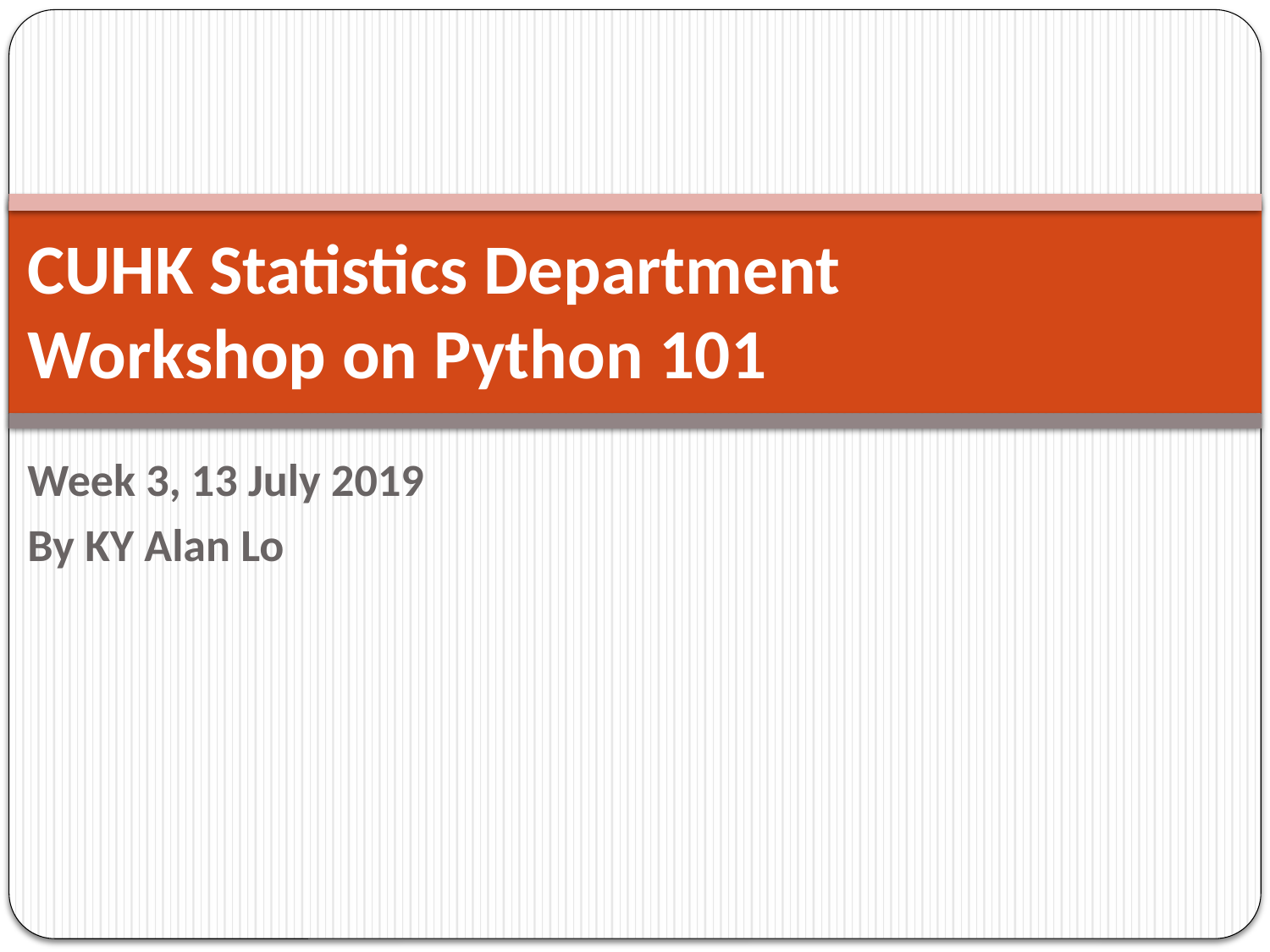

# CUHK Statistics Department Workshop on Python 101
Week 3, 13 July 2019
By KY Alan Lo